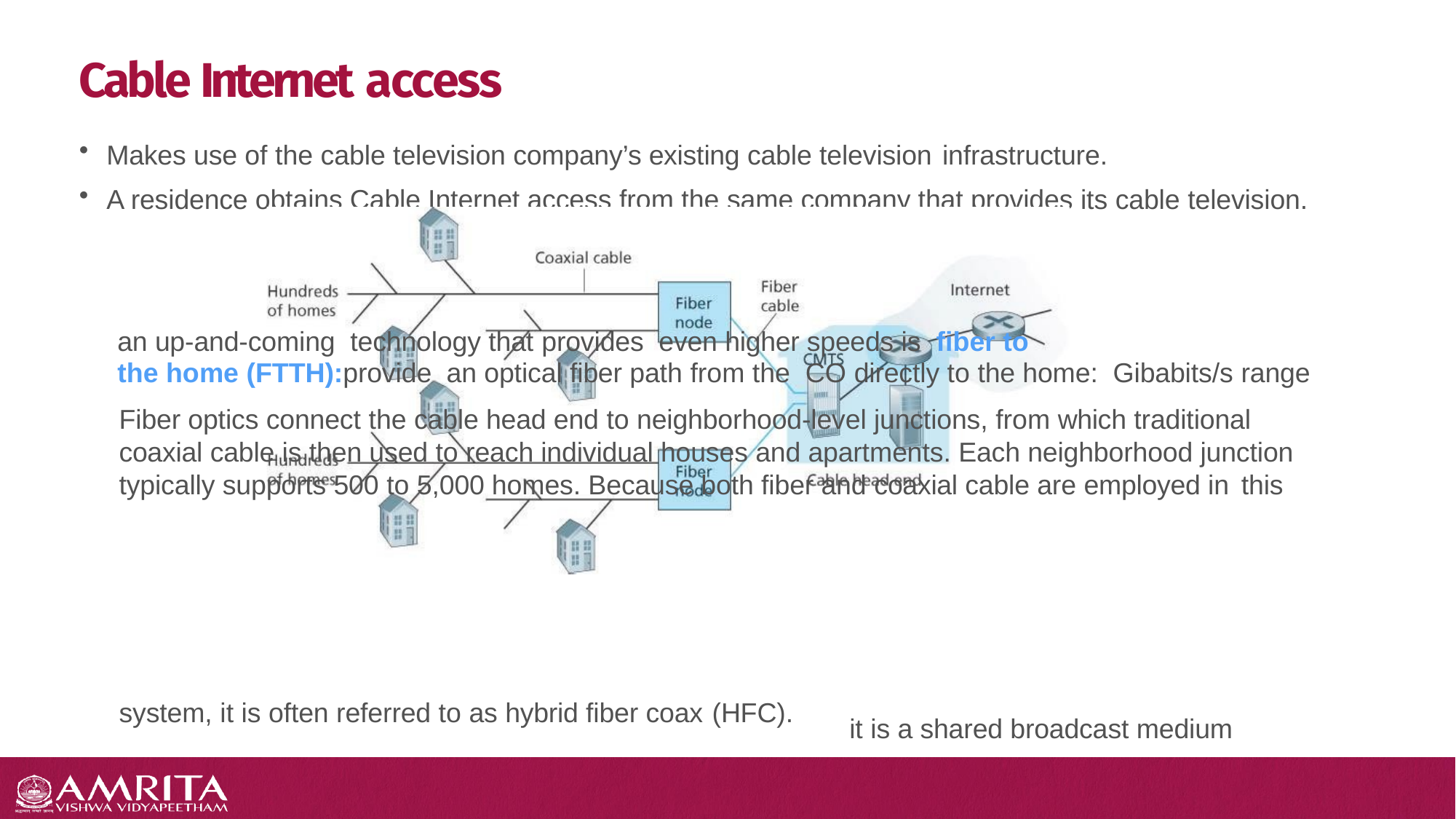

# Cable Internet access
Makes use of the cable television company’s existing cable television infrastructure.
A residence obtains Cable Internet access from the same company that provides its cable television.

an up-and-coming  technology that provides  even higher speeds is  fiber to
the home (FTTH):provide  an optical fiber path from the  CO directly to the home:  Gibabits/s range
Fiber optics connect the cable head end to neighborhood-level junctions, from which traditional  coaxial cable is then used to reach individual houses and apartments. Each neighborhood junction  typically supports 500 to 5,000 homes. Because both fiber and coaxial cable are employed in this
system, it is often referred to as hybrid fiber coax (HFC).
it is a shared broadcast medium